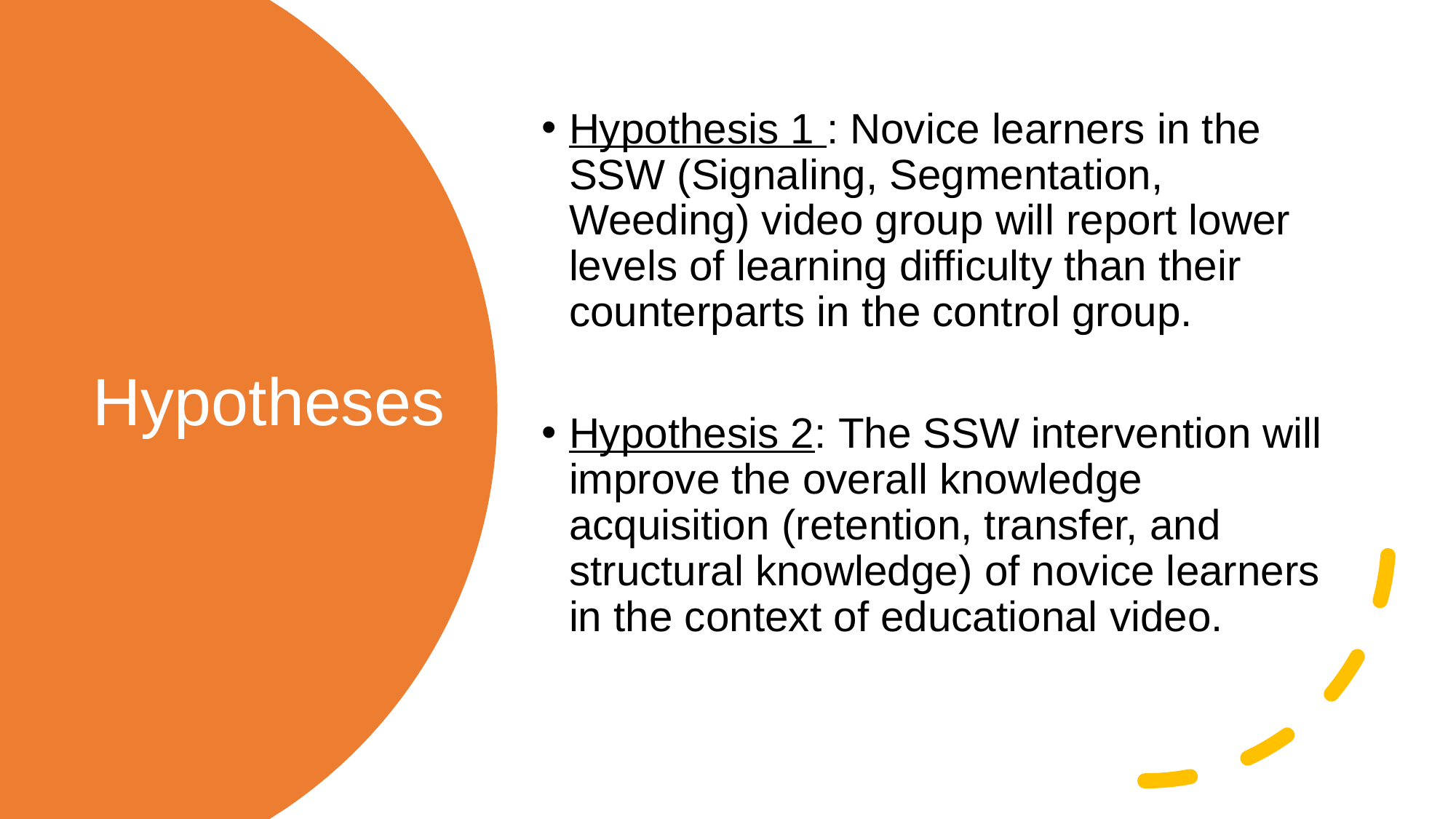

Hypothesis 1 : Novice learners in the SSW (Signaling, Segmentation, Weeding) video group will report lower levels of learning difficulty than their counterparts in the control group.

Hypothesis 2: The SSW intervention will improve the overall knowledge acquisition (retention, transfer, and structural knowledge) of novice learners in the context of educational video.

# Hypotheses